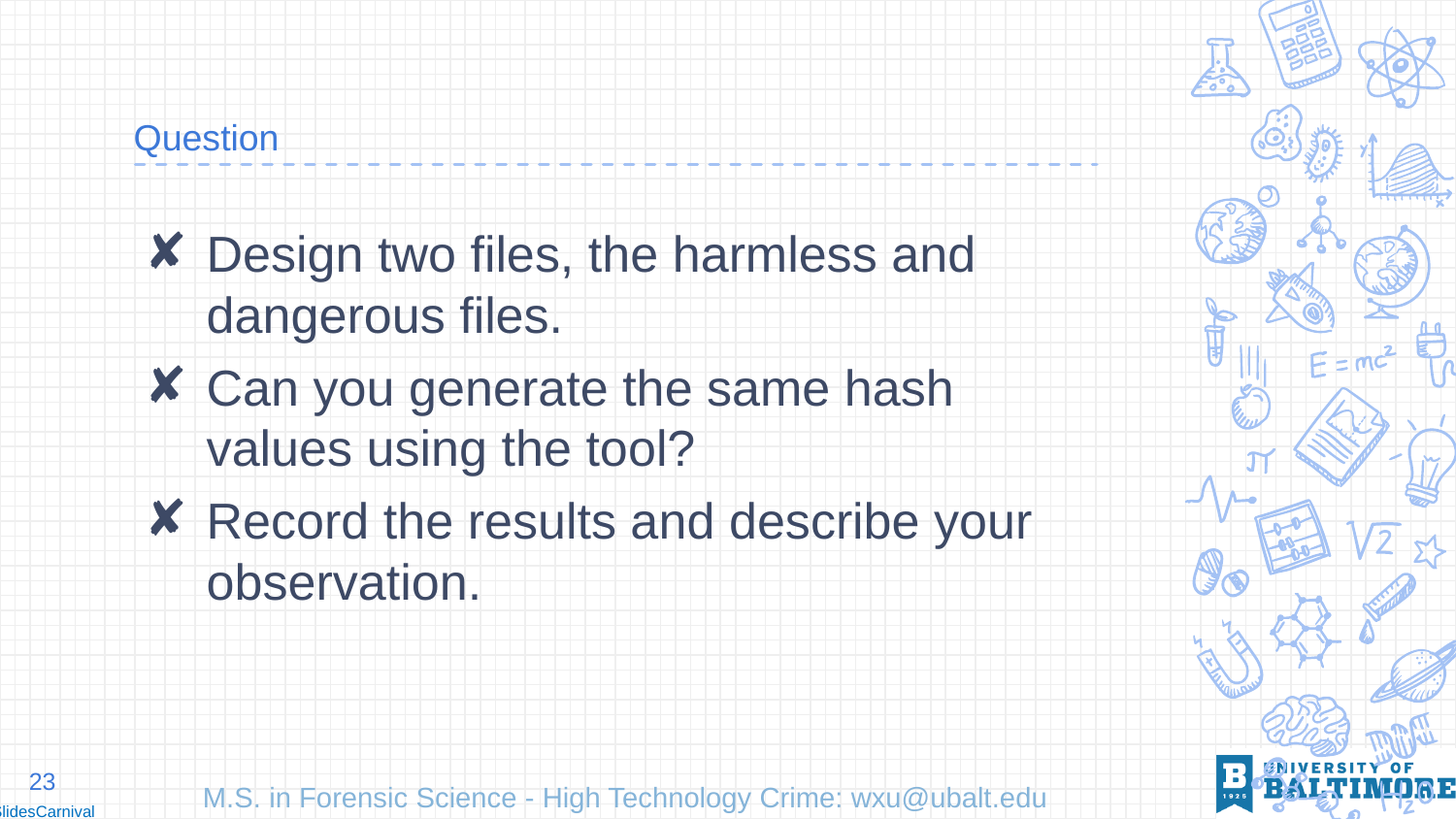

# Question
Design two files, the harmless and dangerous files.
Can you generate the same hash values using the tool?
Record the results and describe your observation.
23